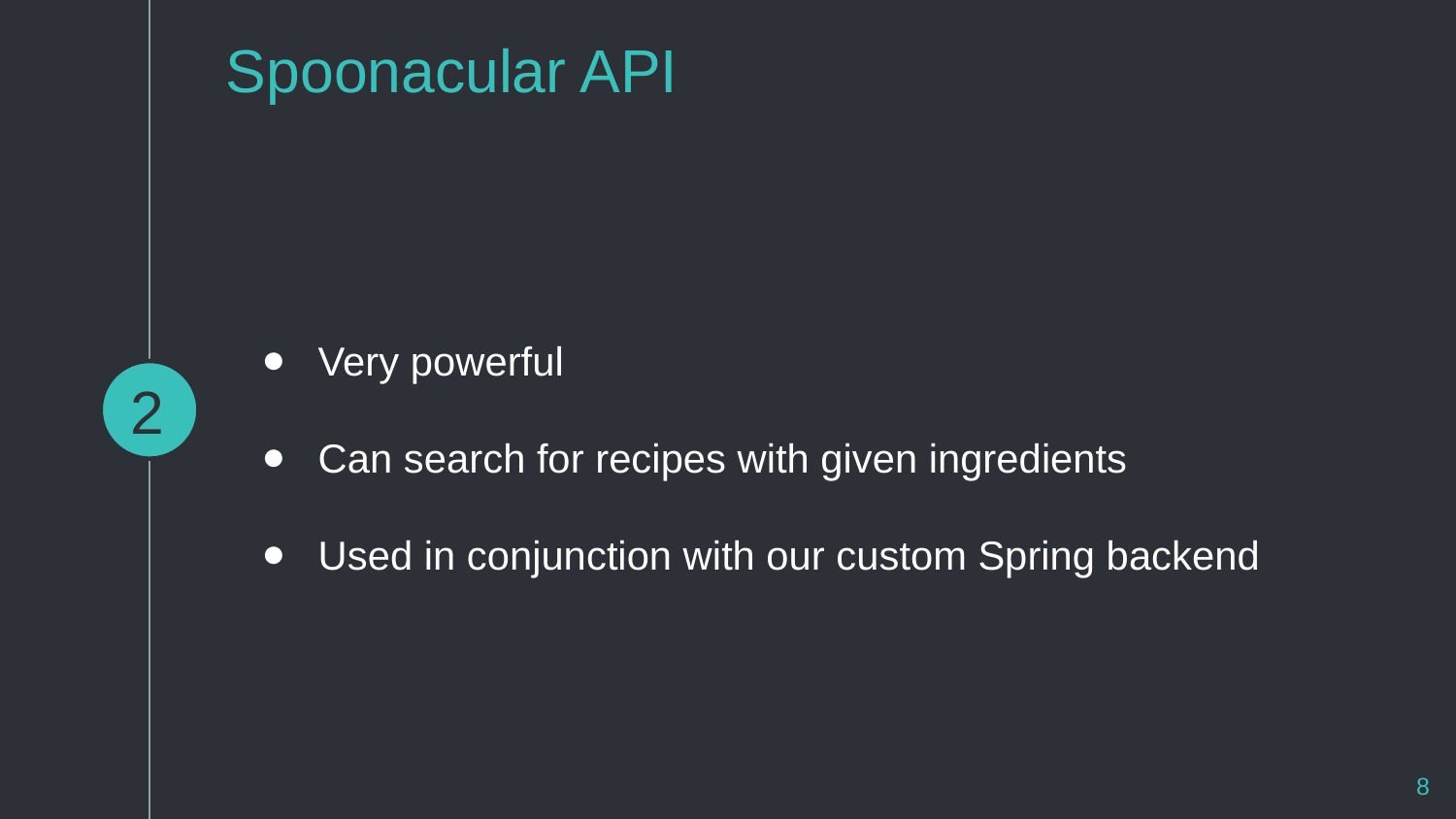

# Spoonacular API
Very powerful
Can search for recipes with given ingredients
Used in conjunction with our custom Spring backend
2
8